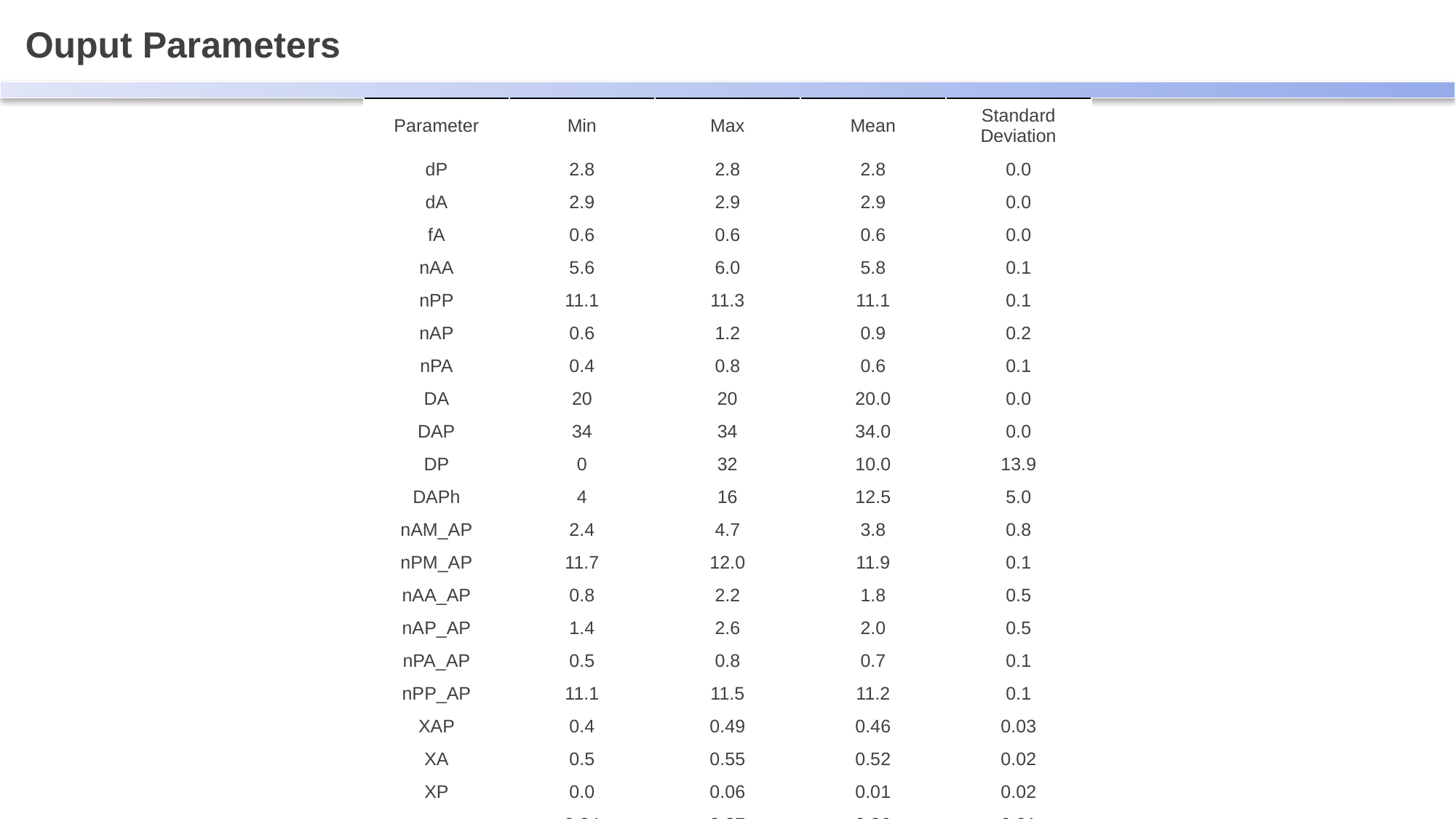

Ouput Parameters

| Parameter | Min | Max | Mean | Standard Deviation |
| --- | --- | --- | --- | --- |
| dP | 2.8 | 2.8 | 2.8 | 0.0 |
| dA | 2.9 | 2.9 | 2.9 | 0.0 |
| fA | 0.6 | 0.6 | 0.6 | 0.0 |
| nAA | 5.6 | 6.0 | 5.8 | 0.1 |
| nPP | 11.1 | 11.3 | 11.1 | 0.1 |
| nAP | 0.6 | 1.2 | 0.9 | 0.2 |
| nPA | 0.4 | 0.8 | 0.6 | 0.1 |
| DA | 20 | 20 | 20.0 | 0.0 |
| DAP | 34 | 34 | 34.0 | 0.0 |
| DP | 0 | 32 | 10.0 | 13.9 |
| DAPh | 4 | 16 | 12.5 | 5.0 |
| nAM\_AP | 2.4 | 4.7 | 3.8 | 0.8 |
| nPM\_AP | 11.7 | 12.0 | 11.9 | 0.1 |
| nAA\_AP | 0.8 | 2.2 | 1.8 | 0.5 |
| nAP\_AP | 1.4 | 2.6 | 2.0 | 0.5 |
| nPA\_AP | 0.5 | 0.8 | 0.7 | 0.1 |
| nPP\_AP | 11.1 | 11.5 | 11.2 | 0.1 |
| XAP | 0.4 | 0.49 | 0.46 | 0.03 |
| XA | 0.5 | 0.55 | 0.52 | 0.02 |
| XP | 0.0 | 0.06 | 0.01 | 0.02 |
| y | 0.24 | 0.27 | 0.26 | 0.01 |
| dAP | 2.8 | 2.8 | 2.8 | 0.0 |
| nMM\_AP | 10.6 | 10.6 | 10.6 | 0.0 |
| nAA\_A | 9.8 | 9.8 | 9.8 | 0.0 |
| nPP\_P | 0.0 | 10.6 | 5.0 | 4.5 |
| NA | 213.6 | 213.6 | 213.6 | 0.0 |
| NP | 1.0 | 831.4 | 213.4 | 381.5 |
| NAP | 920.6 | 920.6 | 920.6 | 0.0 |
| XA\*NA | 107.1 | 116.9 | 111.6 | 3.6 |
| XP\*NP | 0.0 | 51.1 | 9.0 | 18.5 |
| XAP\*NAP | 367.4 | 455.1 | 427.5 | 31.5 |
| frac\_XA\*NA | 0.19 | 0.22 | 0.2 | 0.01 |
| frac\_XP\*NP | 0.0 | 0.1 | 0.02 | 0.03 |
| frac\_XAP\*NAP | 0.69 | 0.81 | 0.78 | 0.04 |
| frac\_Pt\_P | 0.0 | 0.16 | 0.03 | 0.06 |
| frac\_Pt\_PA | 0.84 | 1.0 | 0.97 | 0.06 |